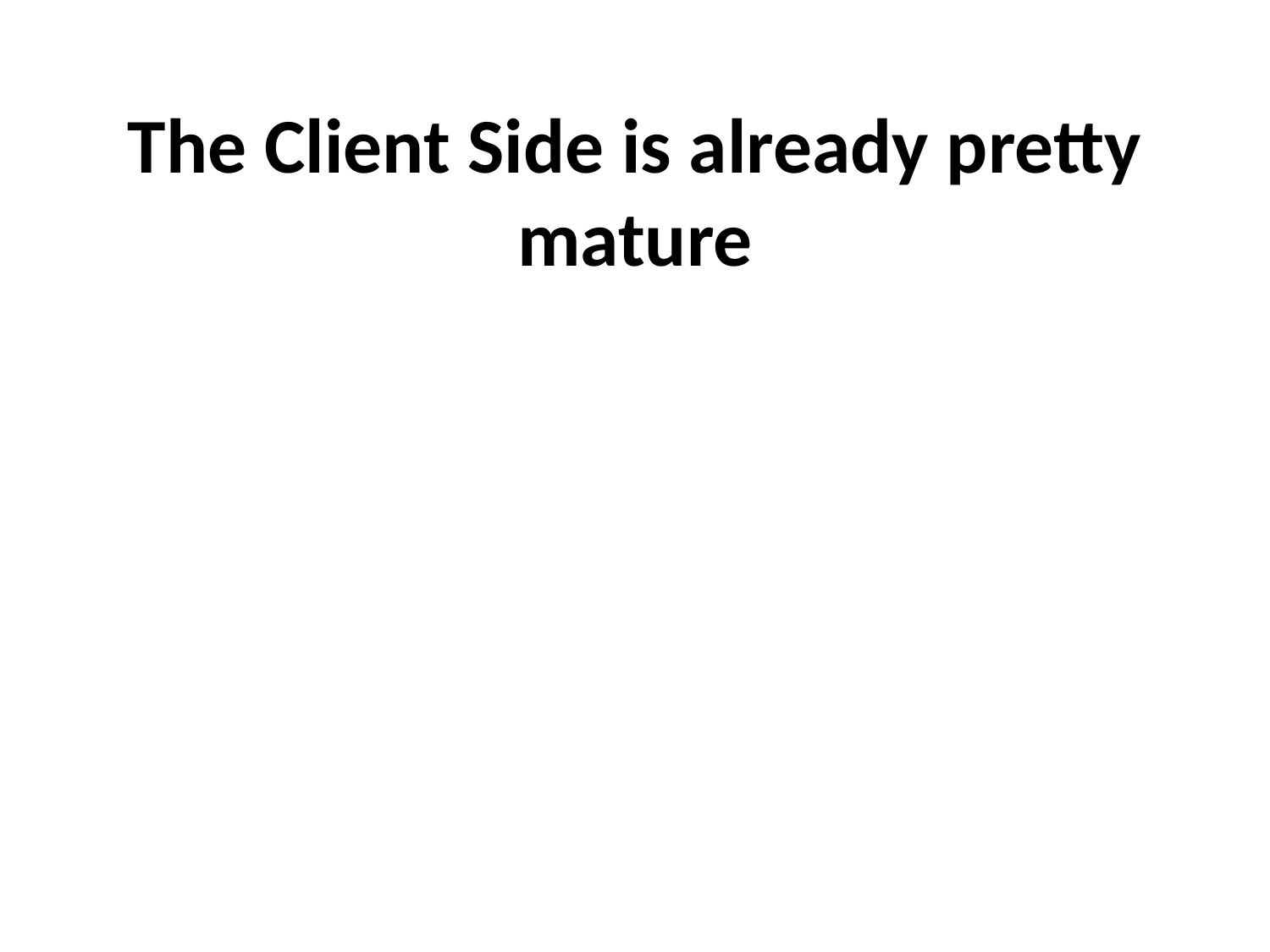

# The Client Side is already pretty mature